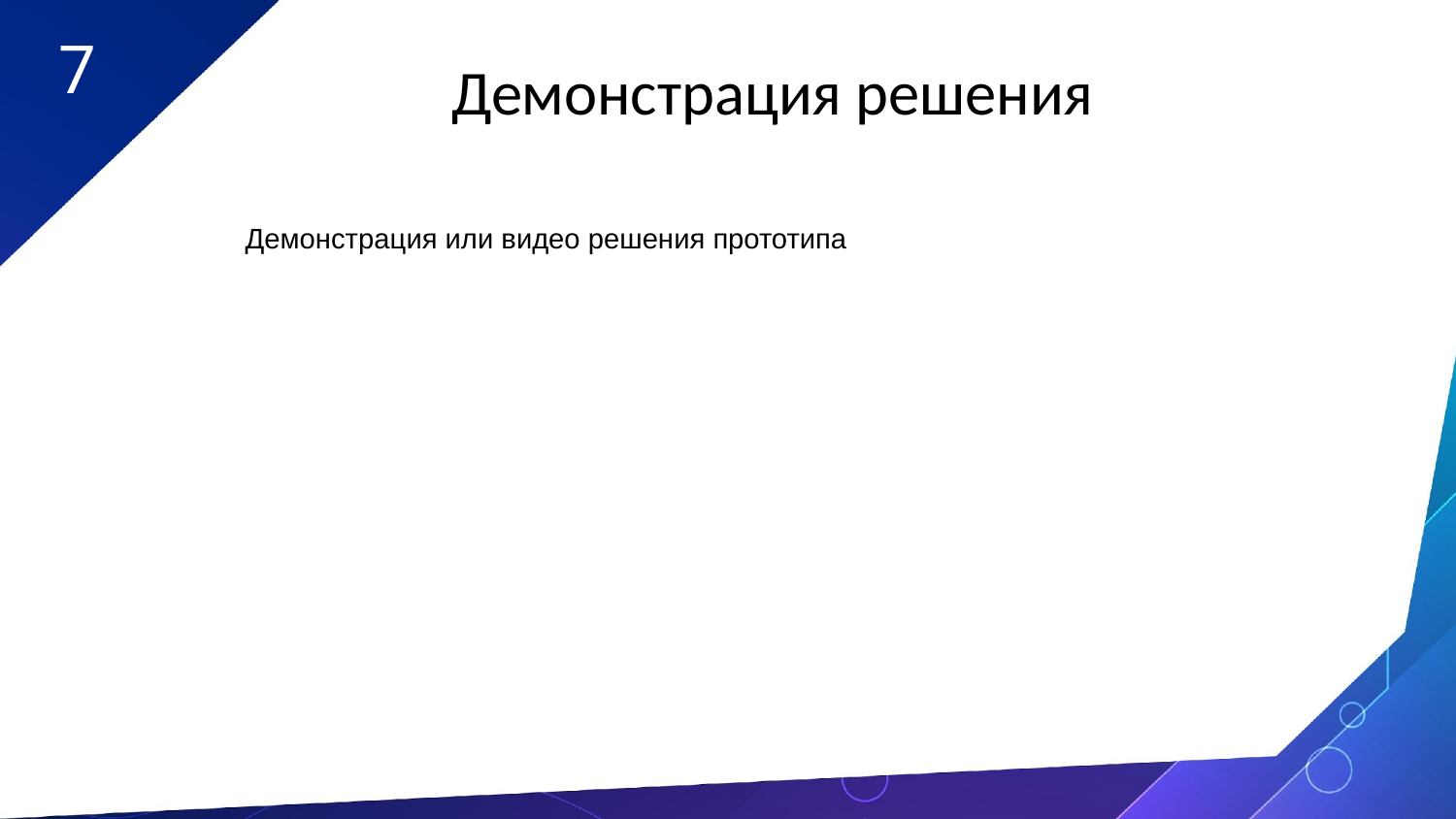

7
Демонстрация решения
Демонстрация или видео решения прототипа